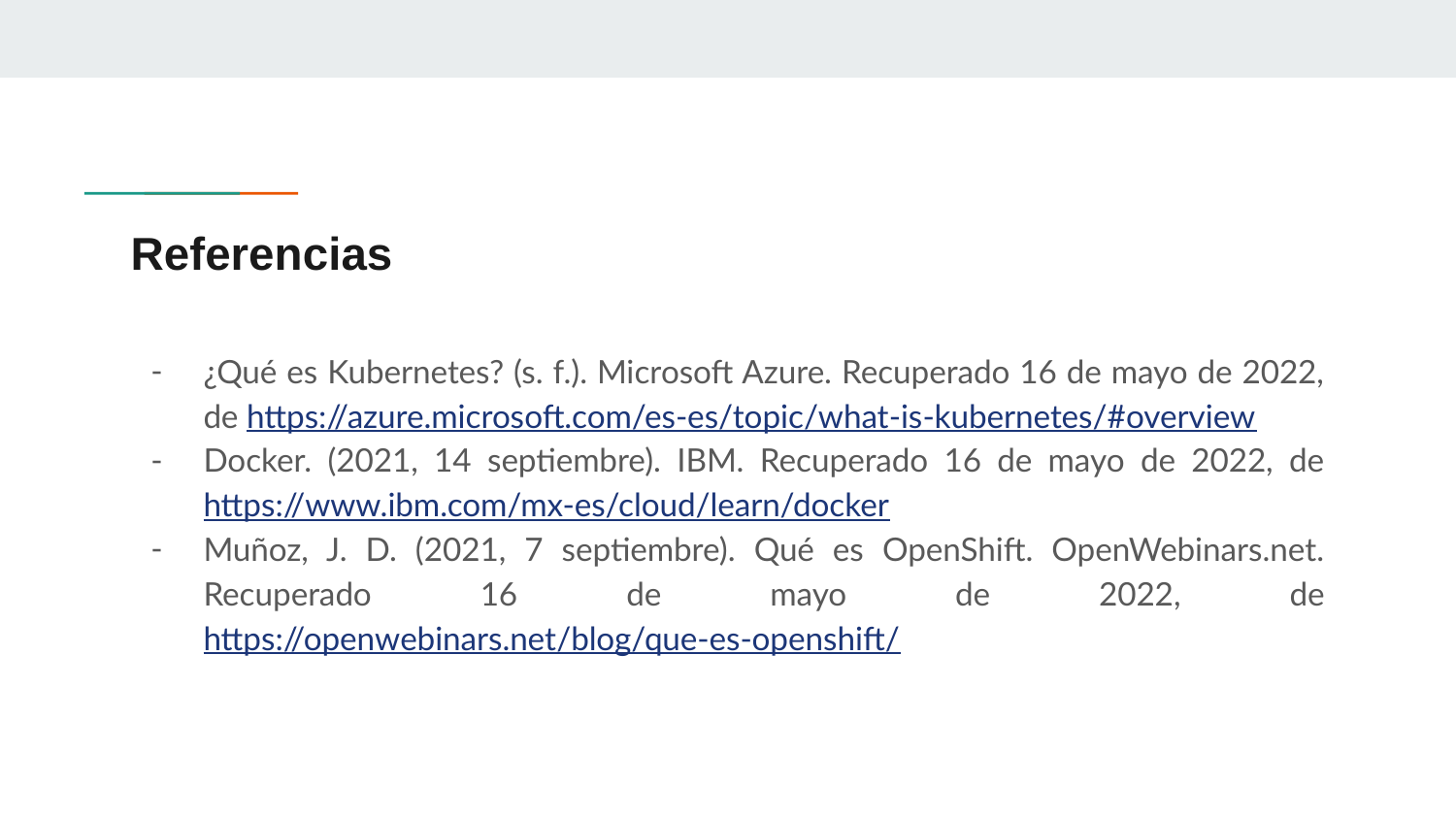

# Referencias
¿Qué es Kubernetes? (s. f.). Microsoft Azure. Recuperado 16 de mayo de 2022, de https://azure.microsoft.com/es-es/topic/what-is-kubernetes/#overview
Docker. (2021, 14 septiembre). IBM. Recuperado 16 de mayo de 2022, de https://www.ibm.com/mx-es/cloud/learn/docker
Muñoz, J. D. (2021, 7 septiembre). Qué es OpenShift. OpenWebinars.net. Recuperado 16 de mayo de 2022, de https://openwebinars.net/blog/que-es-openshift/